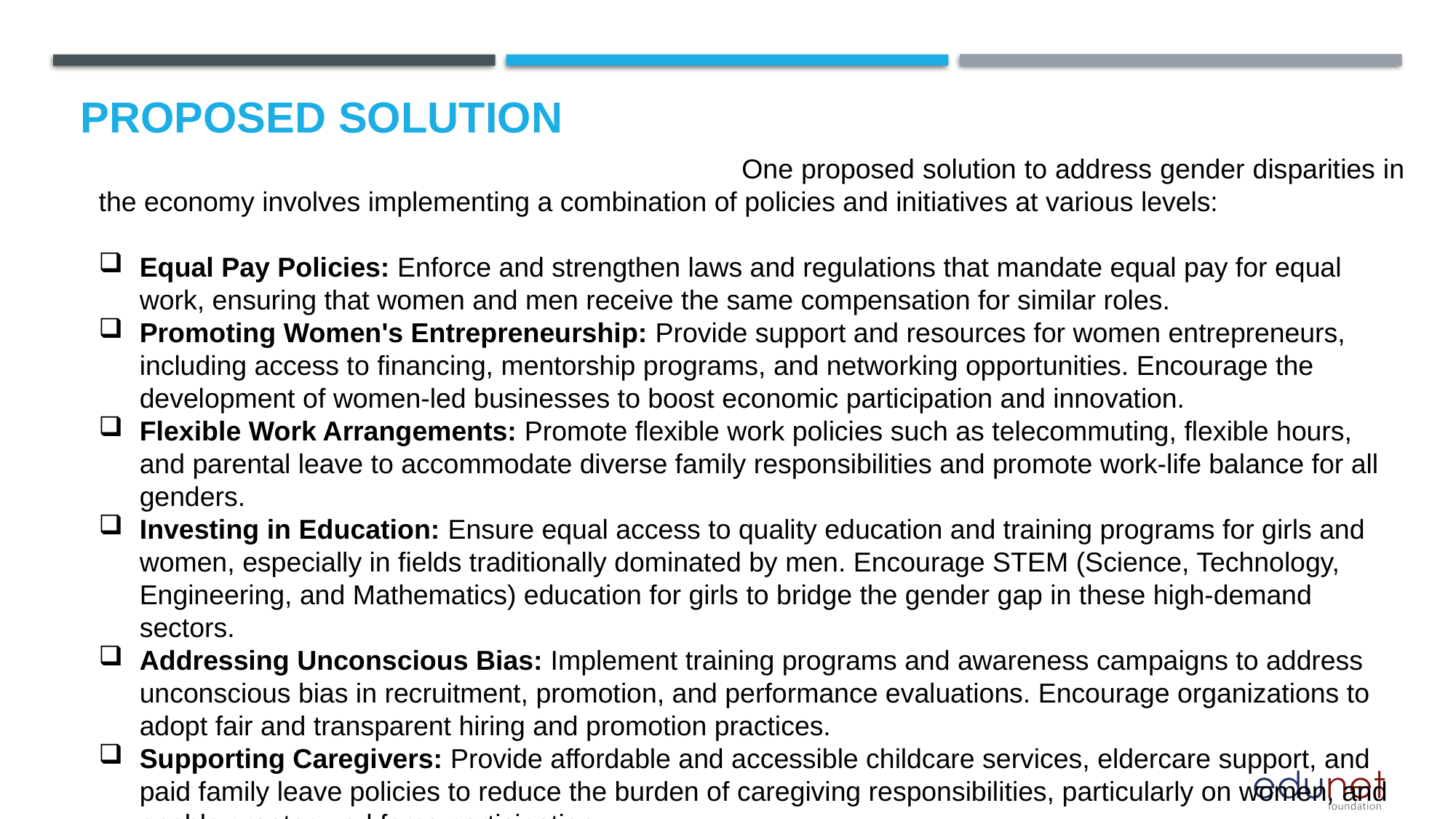

# Proposed Solution

                                                                               One proposed solution to address gender disparities in the economy involves implementing a combination of policies and initiatives at various levels:

Equal Pay Policies: Enforce and strengthen laws and regulations that mandate equal pay for equal work, ensuring that women and men receive the same compensation for similar roles.
Promoting Women's Entrepreneurship: Provide support and resources for women entrepreneurs, including access to financing, mentorship programs, and networking opportunities. Encourage the development of women-led businesses to boost economic participation and innovation.
Flexible Work Arrangements: Promote flexible work policies such as telecommuting, flexible hours, and parental leave to accommodate diverse family responsibilities and promote work-life balance for all genders.
Investing in Education: Ensure equal access to quality education and training programs for girls and women, especially in fields traditionally dominated by men. Encourage STEM (Science, Technology, Engineering, and Mathematics) education for girls to bridge the gender gap in these high-demand sectors.
Addressing Unconscious Bias: Implement training programs and awareness campaigns to address unconscious bias in recruitment, promotion, and performance evaluations. Encourage organizations to adopt fair and transparent hiring and promotion practices.
Supporting Caregivers: Provide affordable and accessible childcare services, eldercare support, and paid family leave policies to reduce the burden of caregiving responsibilities, particularly on women, and enable greater workforce participation.